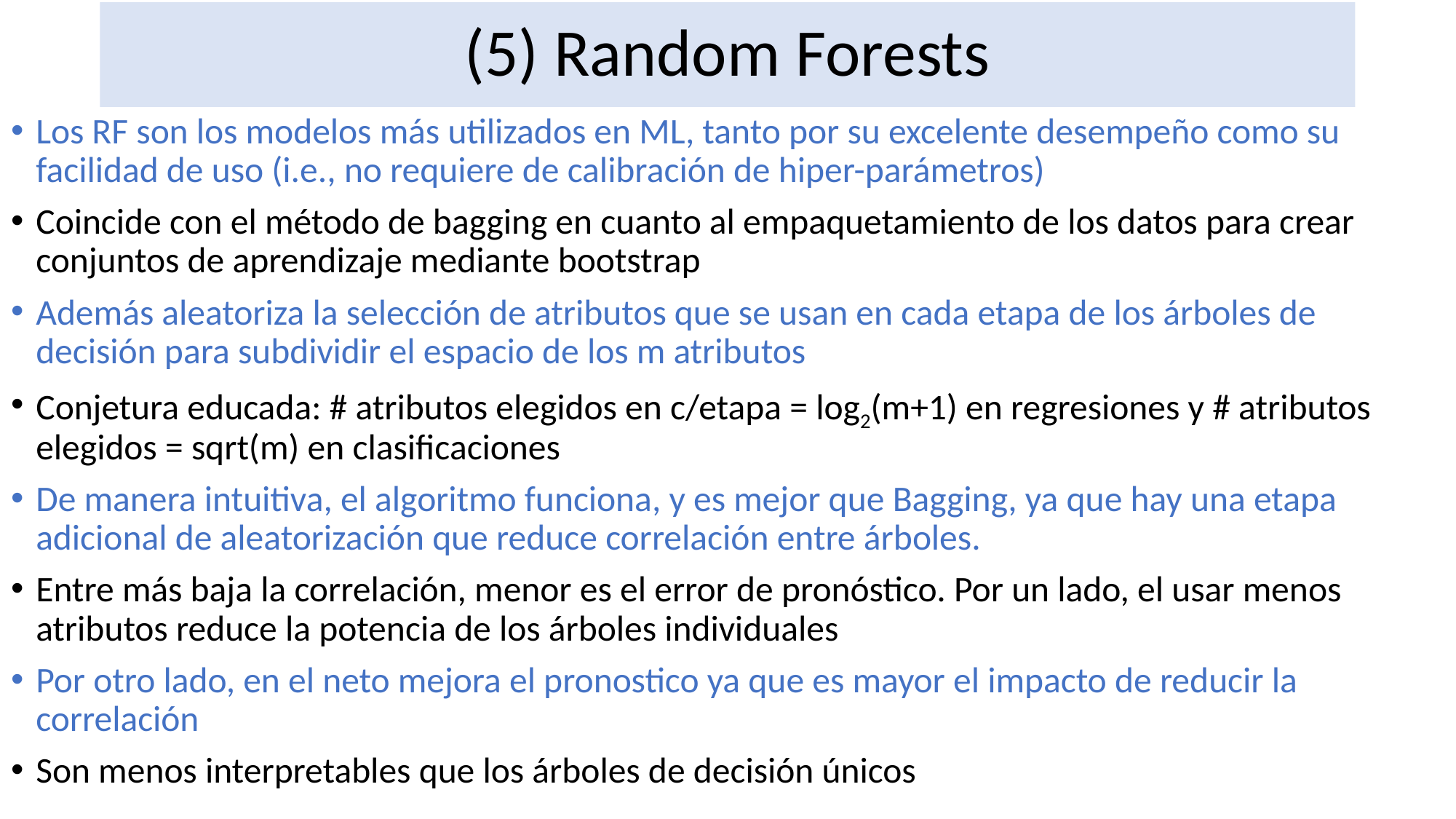

# (5) Random Forests
Los RF son los modelos más utilizados en ML, tanto por su excelente desempeño como su facilidad de uso (i.e., no requiere de calibración de hiper-parámetros)
Coincide con el método de bagging en cuanto al empaquetamiento de los datos para crear conjuntos de aprendizaje mediante bootstrap
Además aleatoriza la selección de atributos que se usan en cada etapa de los árboles de decisión para subdividir el espacio de los m atributos
Conjetura educada: # atributos elegidos en c/etapa = log2(m+1) en regresiones y # atributos elegidos = sqrt(m) en clasificaciones
De manera intuitiva, el algoritmo funciona, y es mejor que Bagging, ya que hay una etapa adicional de aleatorización que reduce correlación entre árboles.
Entre más baja la correlación, menor es el error de pronóstico. Por un lado, el usar menos atributos reduce la potencia de los árboles individuales
Por otro lado, en el neto mejora el pronostico ya que es mayor el impacto de reducir la correlación
Son menos interpretables que los árboles de decisión únicos